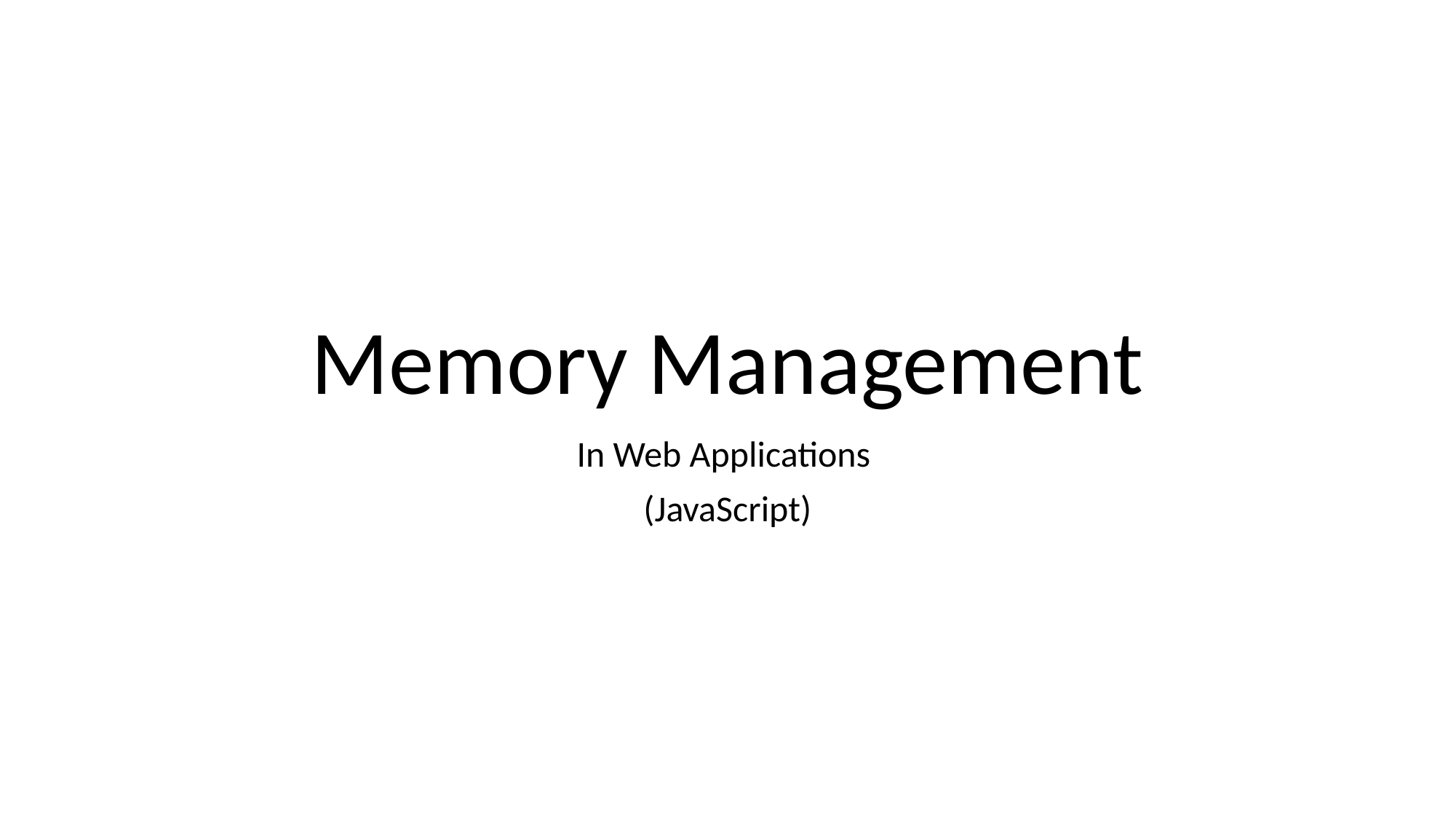

# Memory Management
In Web Applications
(JavaScript)